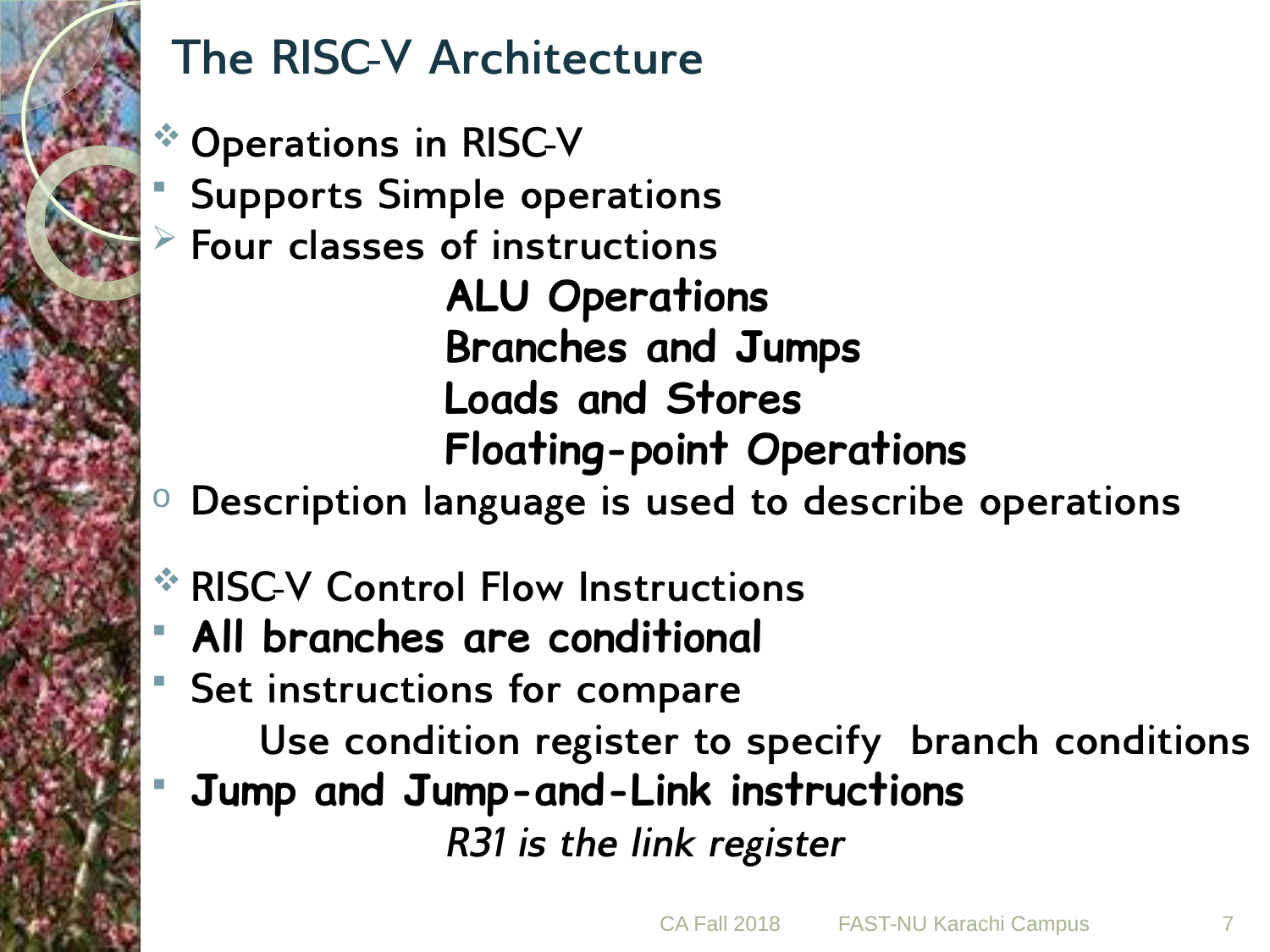

# The RISC-V Architecture
Operations in RISC-V
Supports Simple operations
Four classes of instructions
			ALU Operations
			Branches and Jumps
			Loads and Stores
			Floating-point Operations
Description language is used to describe operations

RISC-V Control Flow Instructions
All branches are conditional
Set instructions for compare
	     Use condition register to specify  branch conditions
Jump and Jump-and-Link instructions
			R31 is the link register
CA Fall 2018
7
FAST-NU Karachi Campus